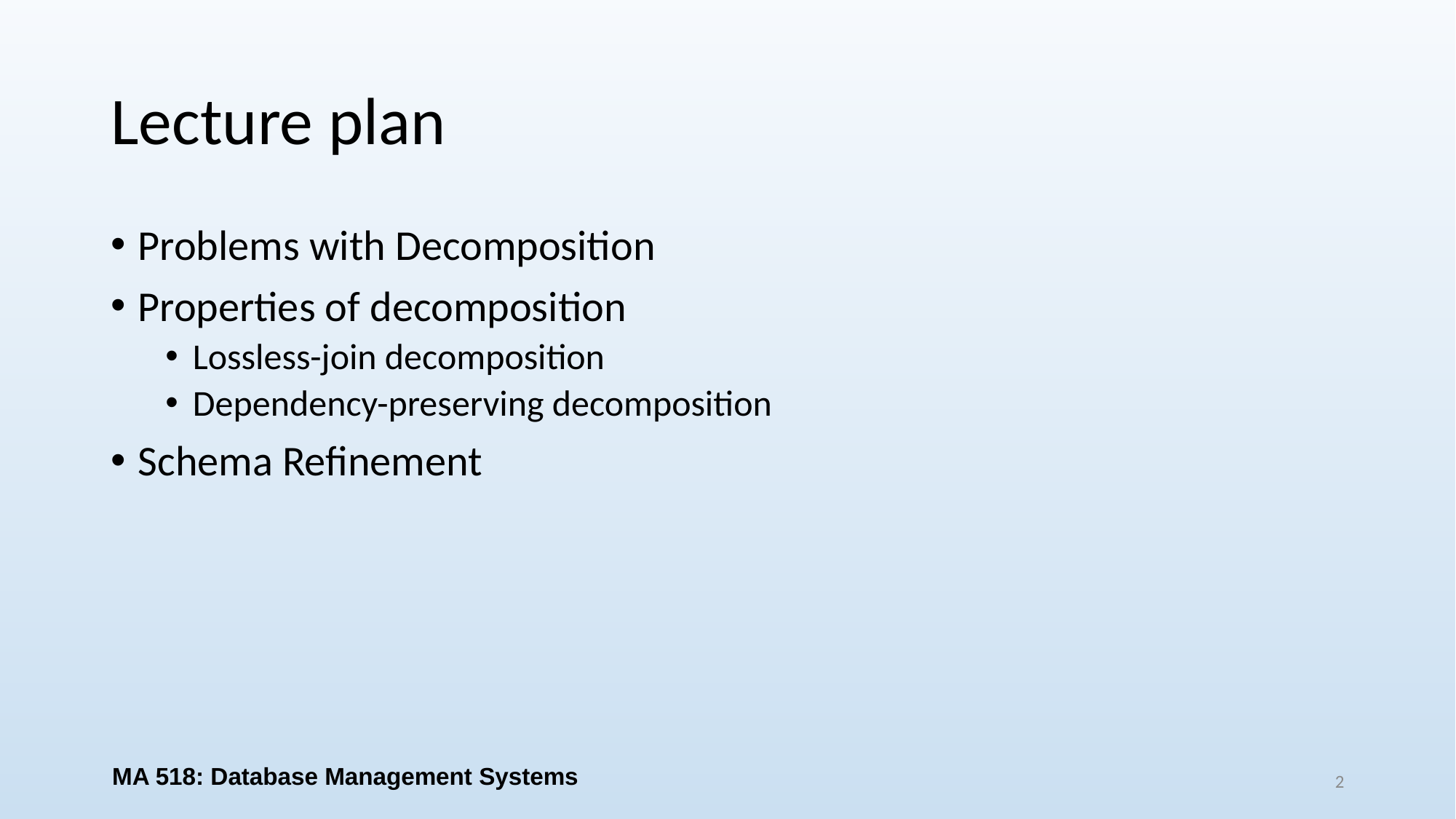

# Lecture plan
Problems with Decomposition
Properties of decomposition
Lossless-join decomposition
Dependency-preserving decomposition
Schema Refinement
MA 518: Database Management Systems
2